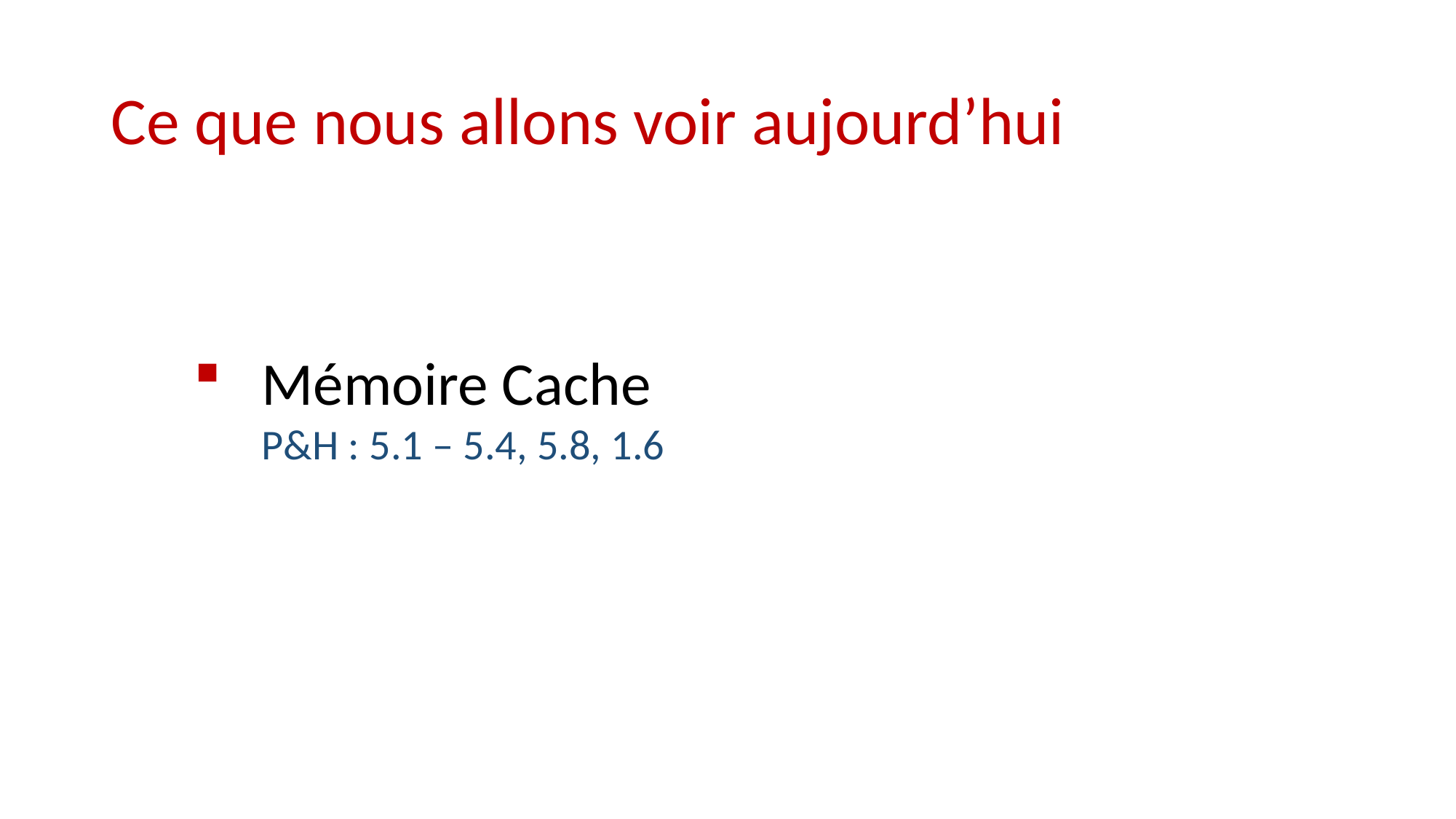

# Ce que nous allons voir aujourd’hui
Mémoire Cache
P&H : 5.1 – 5.4, 5.8, 1.6